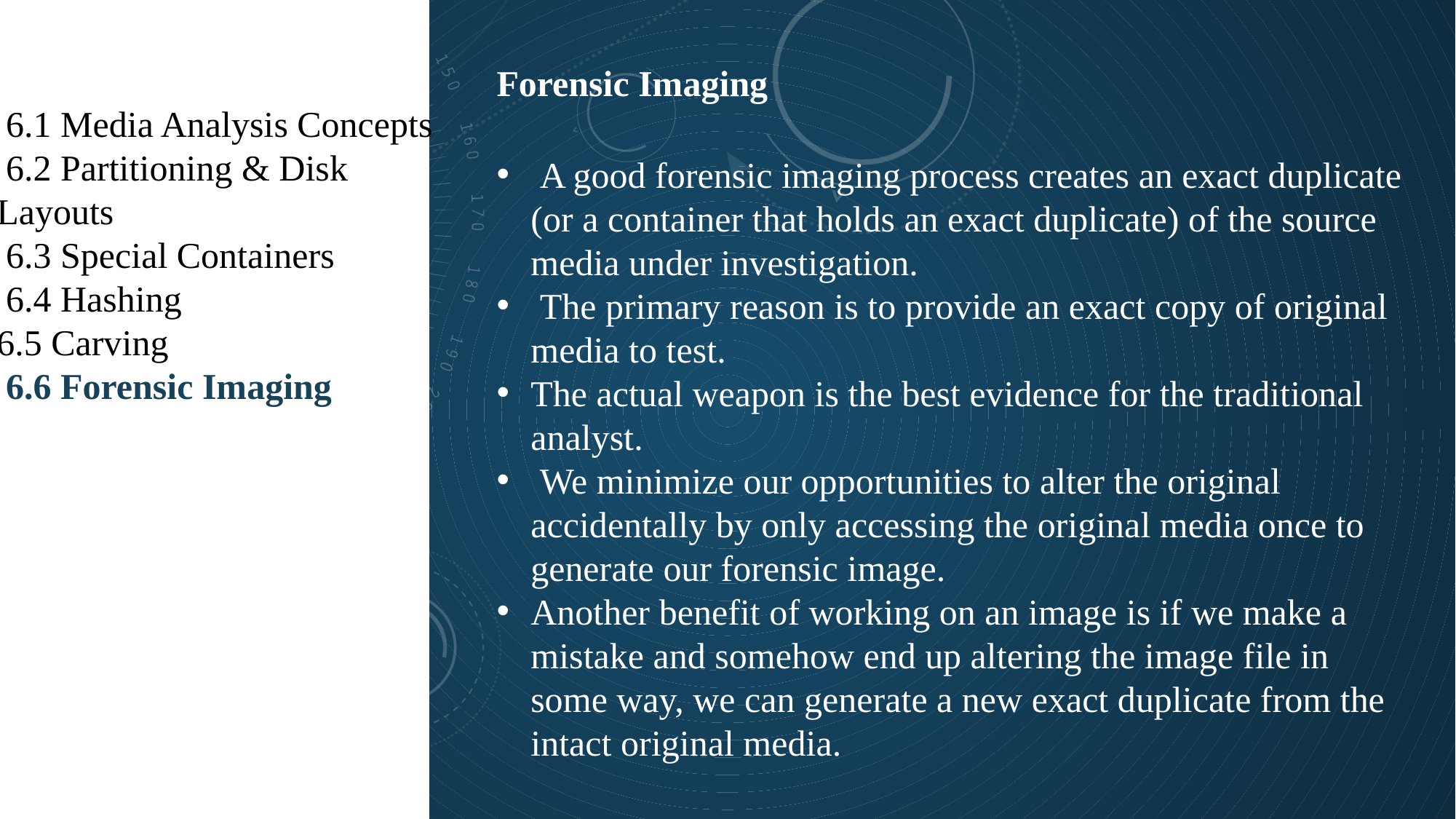

Forensic Imaging
 6.1 Media Analysis Concepts
 6.2 Partitioning & Disk Layouts
 6.3 Special Containers
 6.4 Hashing
6.5 Carving
 6.6 Forensic Imaging
 A good forensic imaging process creates an exact duplicate (or a container that holds an exact duplicate) of the source media under investigation.
 The primary reason is to provide an exact copy of original media to test.
The actual weapon is the best evidence for the traditional analyst.
 We minimize our opportunities to alter the original accidentally by only accessing the original media once to generate our forensic image.
Another benefit of working on an image is if we make a mistake and somehow end up altering the image file in some way, we can generate a new exact duplicate from the intact original media.